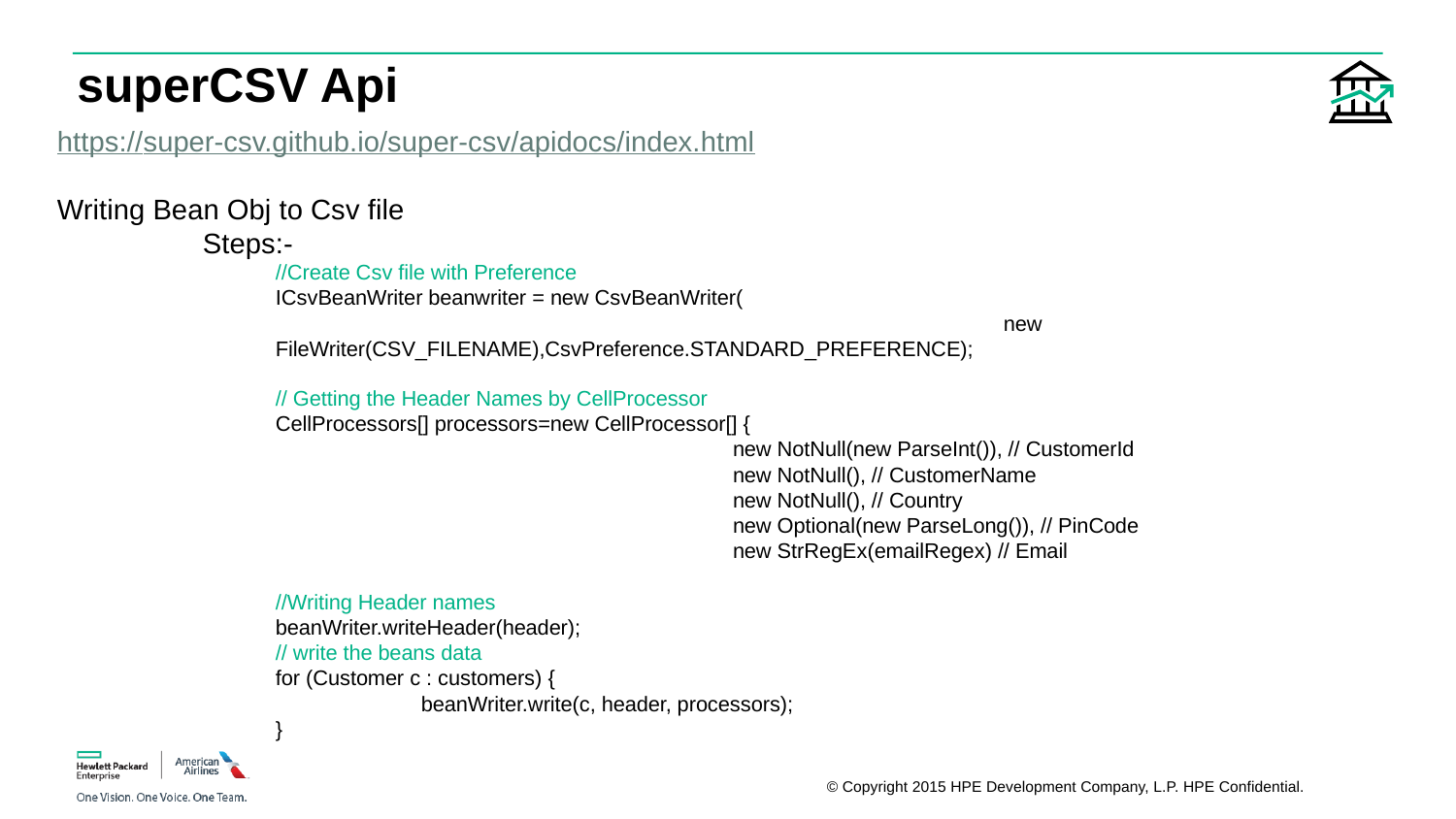

# superCSV Api
https://super-csv.github.io/super-csv/apidocs/index.html

Writing Bean Obj to Csv file
	Steps:-
//Create Csv file with Preference
ICsvBeanWriter beanwriter = new CsvBeanWriter(
					new FileWriter(CSV_FILENAME),CsvPreference.STANDARD_PREFERENCE);

// Getting the Header Names by CellProcessor
CellProcessors[] processors=new CellProcessor[] {
                new NotNull(new ParseInt()), // CustomerId
                new NotNull(), // CustomerName
                new NotNull(), // Country
                new Optional(new ParseLong()), // PinCode
                new StrRegEx(emailRegex) // Email

//Writing Header names
beanWriter.writeHeader(header);
// write the beans data
for (Customer c : customers) {
	beanWriter.write(c, header, processors);
}